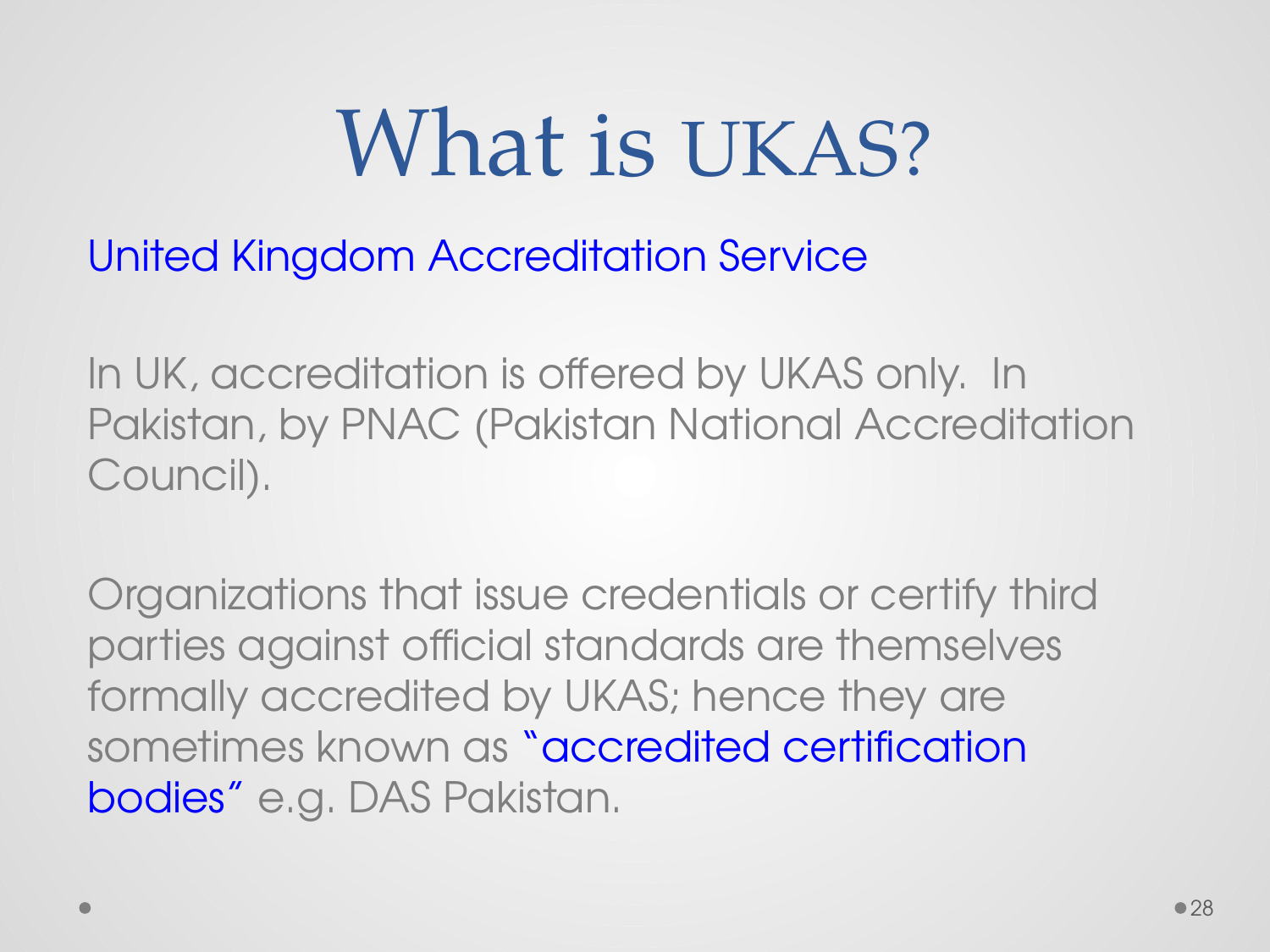

# What is UKAS?
United Kingdom Accreditation Service

In UK, accreditation is offered by UKAS only.  In Pakistan, by PNAC (Pakistan National Accreditation Council).

Organizations that issue credentials or certify third parties against official standards are themselves formally accredited by UKAS; hence they are sometimes known as “accredited certification bodies” e.g. DAS Pakistan.
28